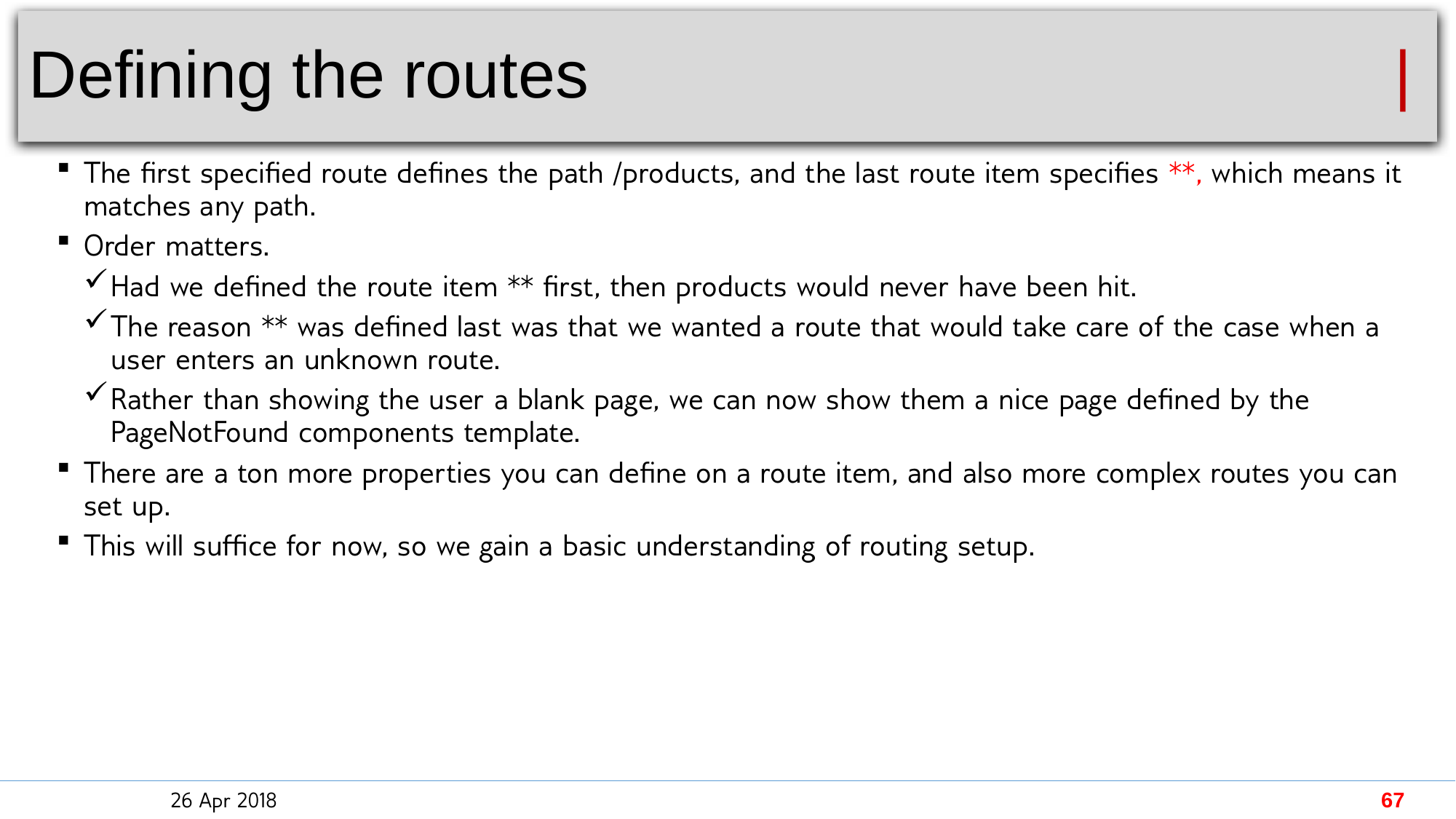

# Defining the routes							   |
The first specified route defines the path /products, and the last route item specifies **, which means it matches any path.
Order matters.
Had we defined the route item ** first, then products would never have been hit.
The reason ** was defined last was that we wanted a route that would take care of the case when a user enters an unknown route.
Rather than showing the user a blank page, we can now show them a nice page defined by the PageNotFound components template.
There are a ton more properties you can define on a route item, and also more complex routes you can set up.
This will suffice for now, so we gain a basic understanding of routing setup.
26 Apr 2018
67